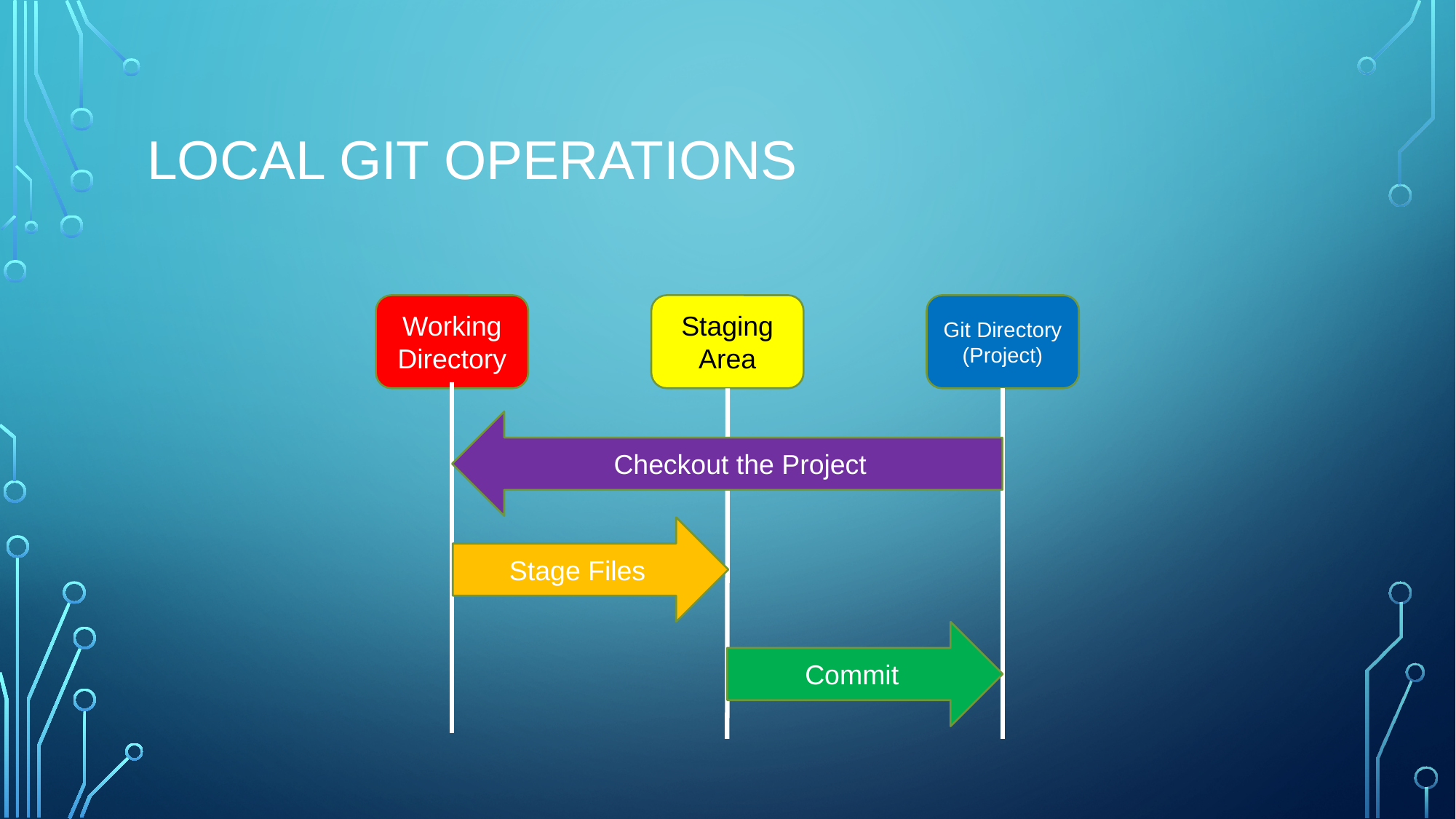

# Local git operations
Working Directory
Git Directory
(Project)
Staging Area
Checkout the Project
Stage Files
Commit